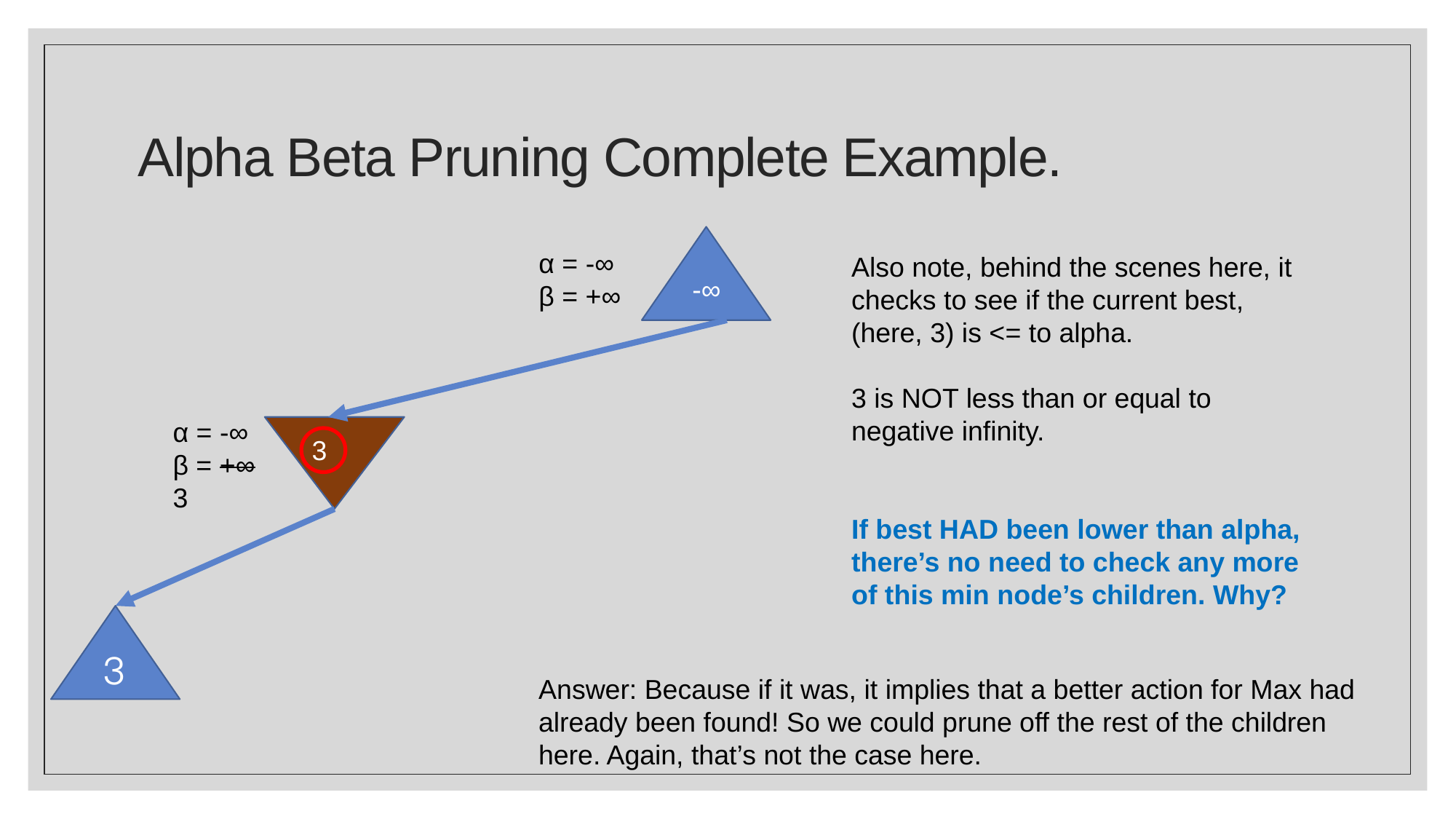

# Alpha Beta Pruning Complete Example.

α = -∞
β = +∞
Also note, behind the scenes here, it checks to see if the current best, (here, 3) is <= to alpha.

3 is NOT less than or equal to negative infinity.

If best HAD been lower than alpha, there’s no need to check any more of this min node’s children. Why?
-∞
α = -∞
β = +∞ 3

3

3
Answer: Because if it was, it implies that a better action for Max had already been found! So we could prune off the rest of the children here. Again, that’s not the case here.